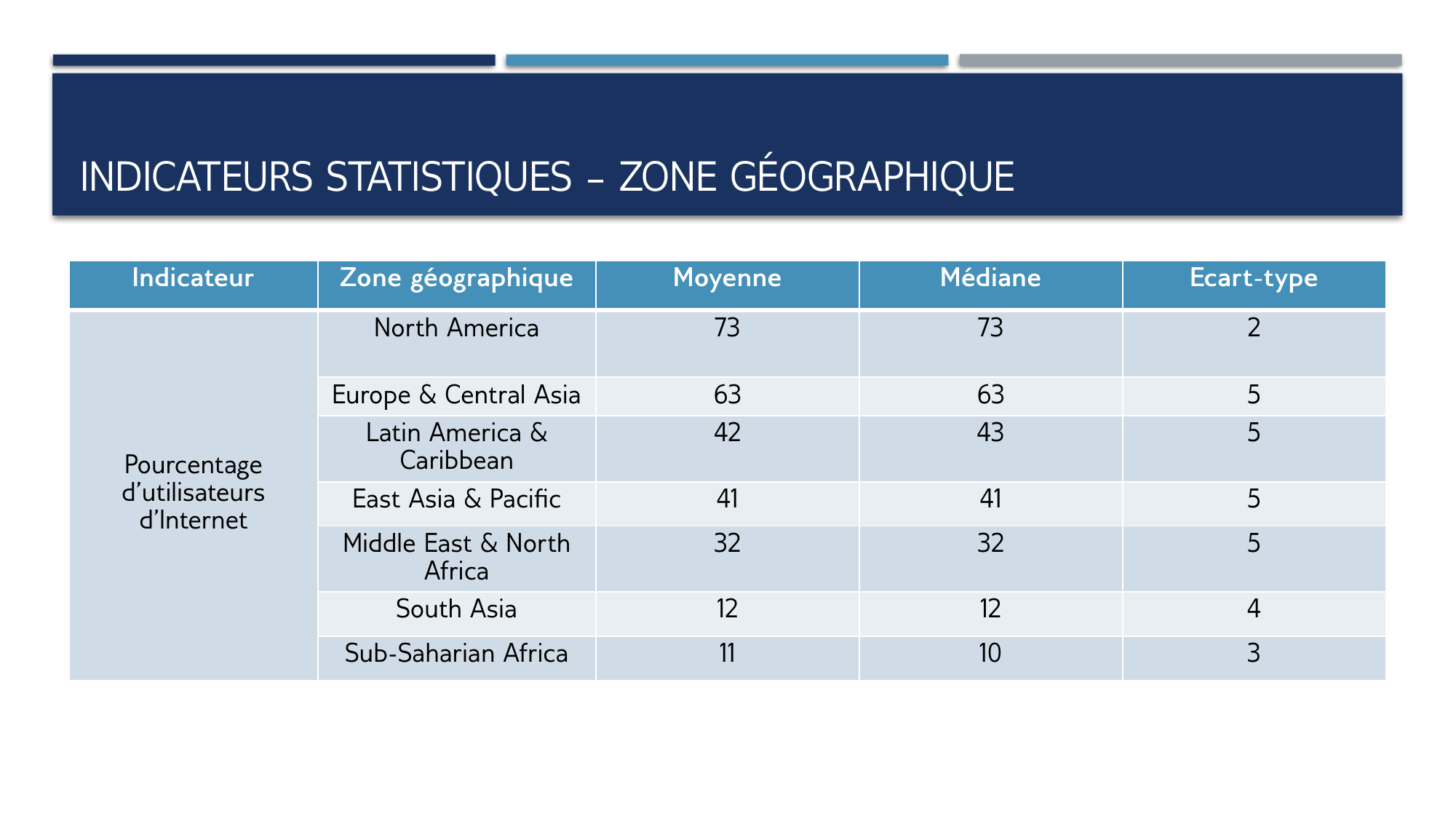

# Indicateurs Statistiques – zone géographique
| Indicateur | Zone géographique | Moyenne | Médiane | Ecart-type |
| --- | --- | --- | --- | --- |
| Pourcentage d’utilisateurs d’Internet | North America | 73 | 73 | 2 |
|  | Europe & Central Asia | 63 | 63 | 5 |
|  | Latin America & Caribbean | 42 | 43 | 5 |
|  | East Asia & Pacific | 41 | 41 | 5 |
|  | Middle East & North Africa | 32 | 32 | 5 |
|  | South Asia | 12 | 12 | 4 |
|  | Sub-Saharian Africa | 11 | 10 | 3 |